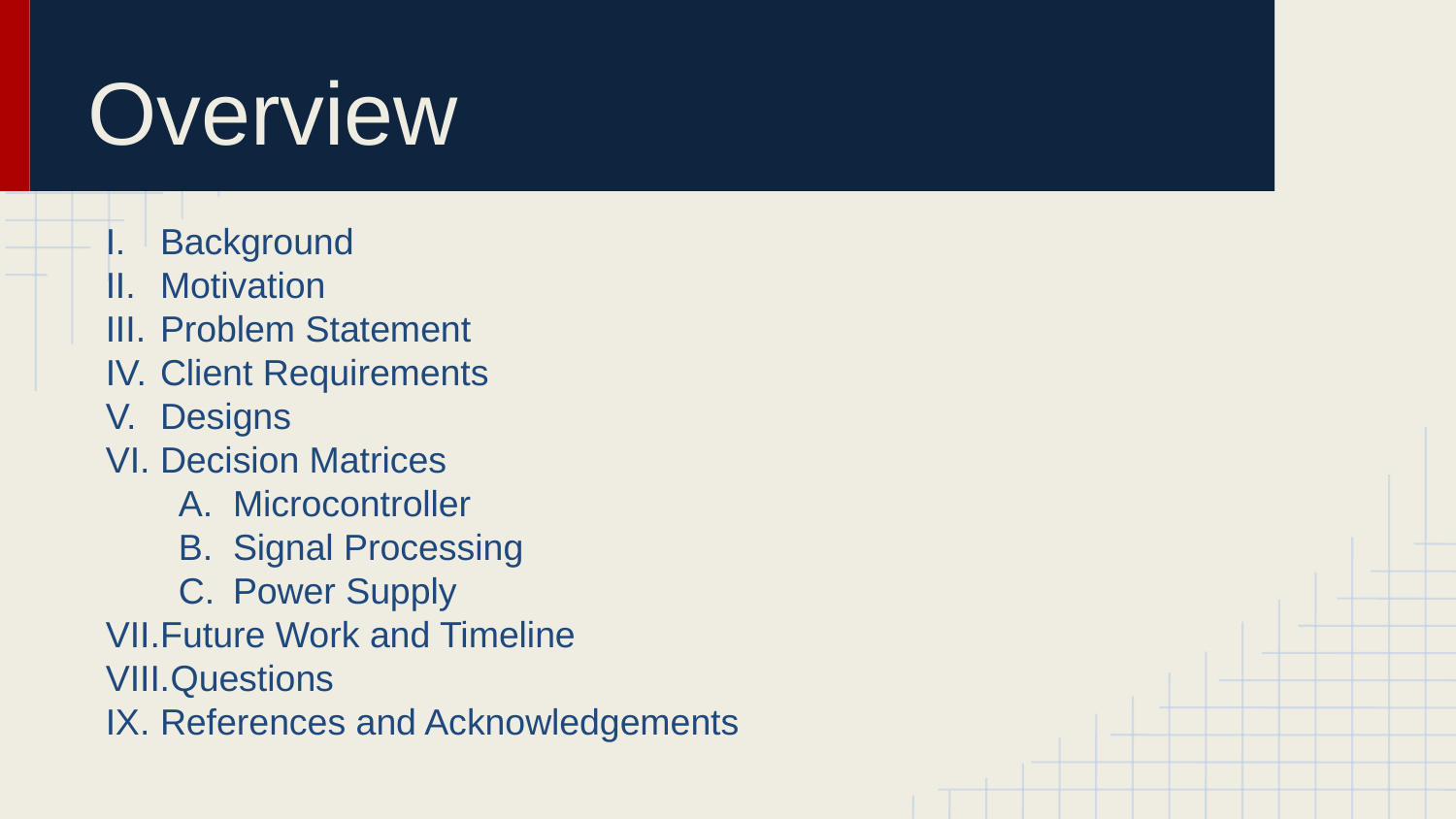

# Overview
Background
Motivation
Problem Statement
Client Requirements
Designs
Decision Matrices
Microcontroller
Signal Processing
Power Supply
Future Work and Timeline
Questions
References and Acknowledgements